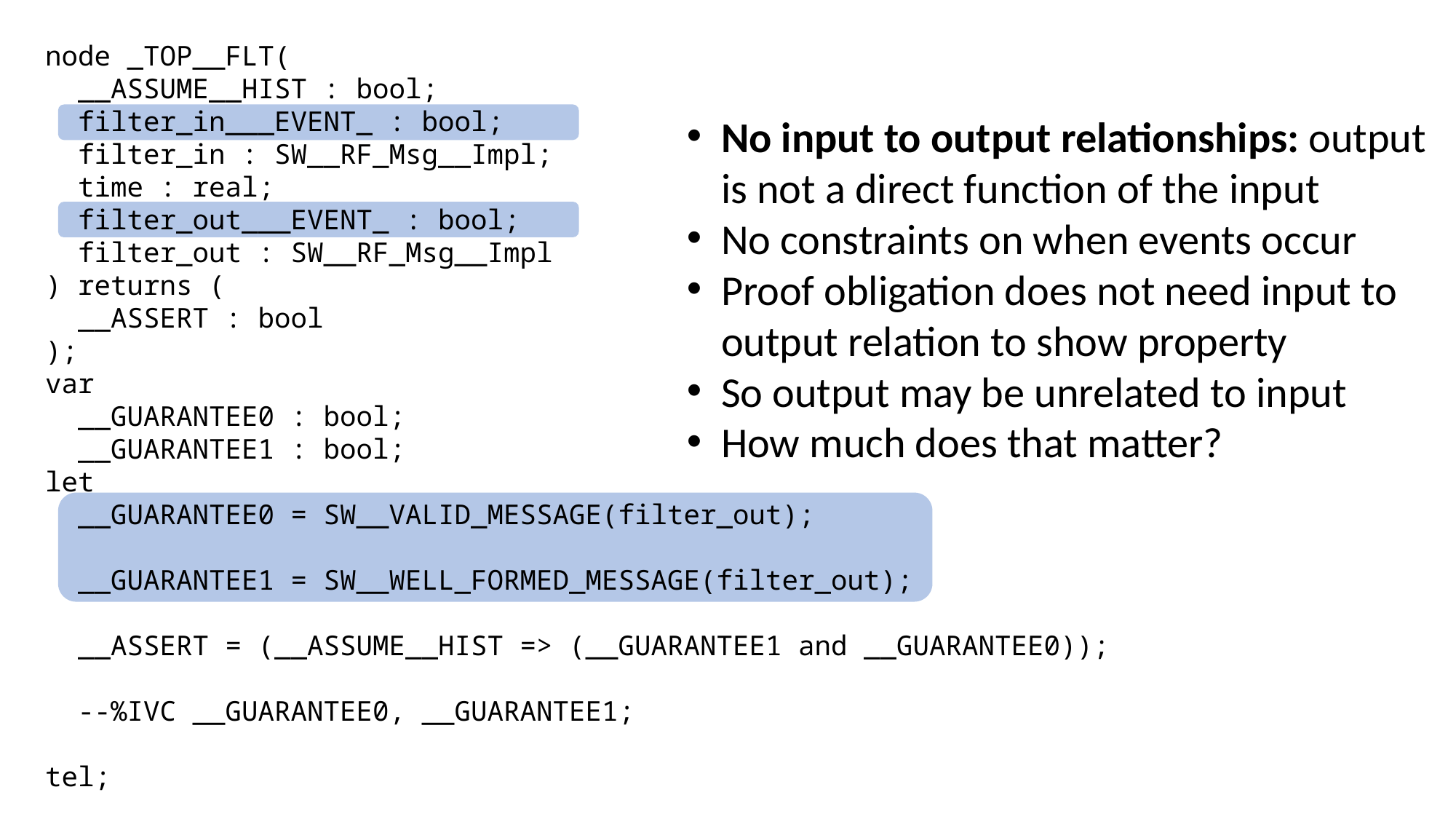

node _TOP__FLT(
  __ASSUME__HIST : bool;
  filter_in___EVENT_ : bool;
  filter_in : SW__RF_Msg__Impl;
  time : real;
  filter_out___EVENT_ : bool;
  filter_out : SW__RF_Msg__Impl
) returns (
  __ASSERT : bool
);
var
  __GUARANTEE0 : bool;
  __GUARANTEE1 : bool;
let
  __GUARANTEE0 = SW__VALID_MESSAGE(filter_out);

  __GUARANTEE1 = SW__WELL_FORMED_MESSAGE(filter_out);

  __ASSERT = (__ASSUME__HIST => (__GUARANTEE1 and __GUARANTEE0));

  --%IVC __GUARANTEE0, __GUARANTEE1;

tel;
No input to output relationships: output is not a direct function of the input
No constraints on when events occur
Proof obligation does not need input to output relation to show property
So output may be unrelated to input
How much does that matter?